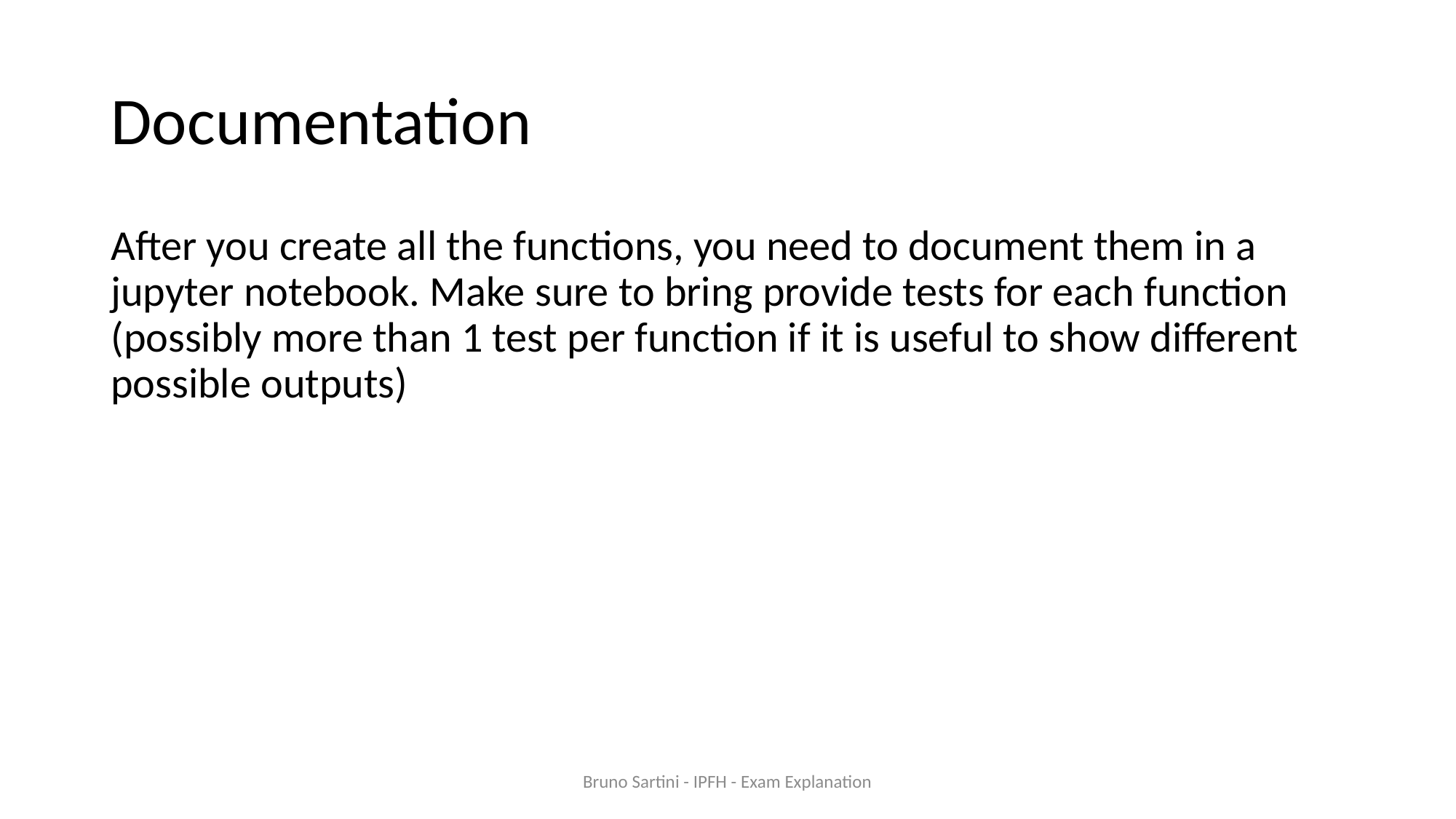

# Documentation
After you create all the functions, you need to document them in a jupyter notebook. Make sure to bring provide tests for each function (possibly more than 1 test per function if it is useful to show different possible outputs)
Bruno Sartini - IPFH - Exam Explanation